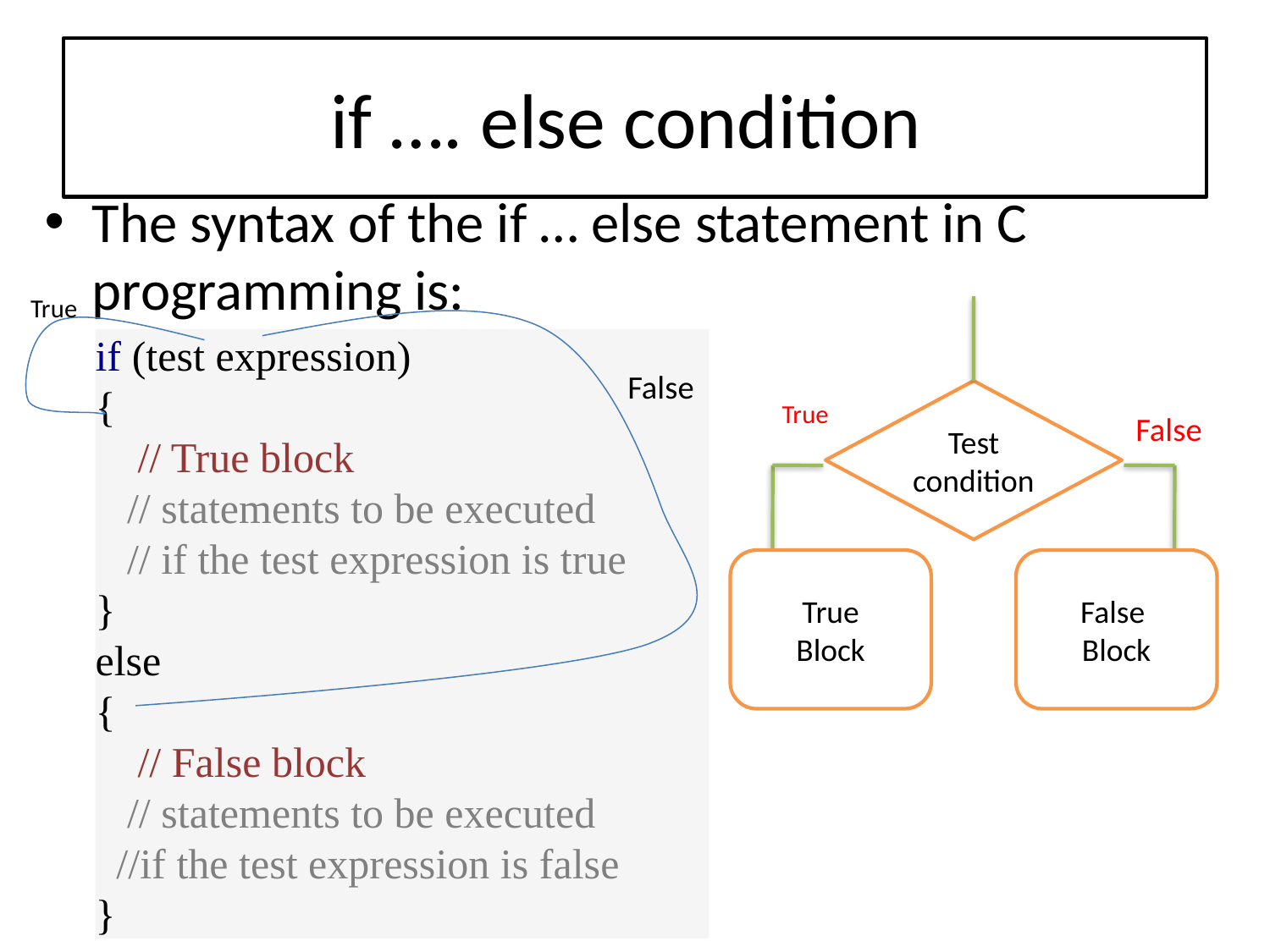

# if …. else condition
The syntax of the if … else statement in C programming is:
   True

if (test expression)
{
    // True block
   // statements to be executed
   // if the test expression is true
}
else
{
    // False block
   // statements to be executed
  //if the test expression is false
}
   False
Test condition
   True
   False
True
Block
False
Block